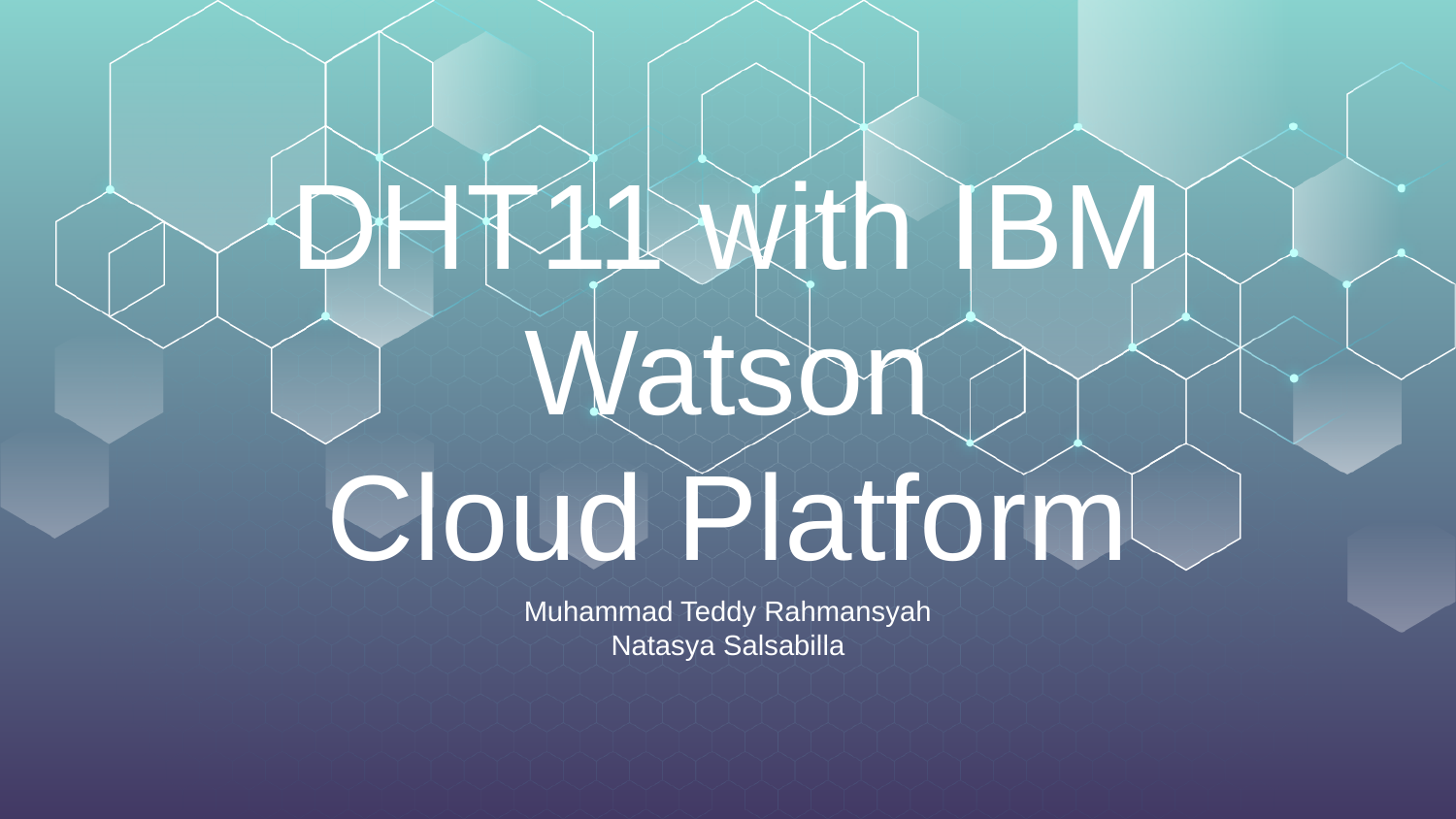

# DHT11 with IBM Watson Cloud Platform
Muhammad Teddy Rahmansyah
Natasya Salsabilla